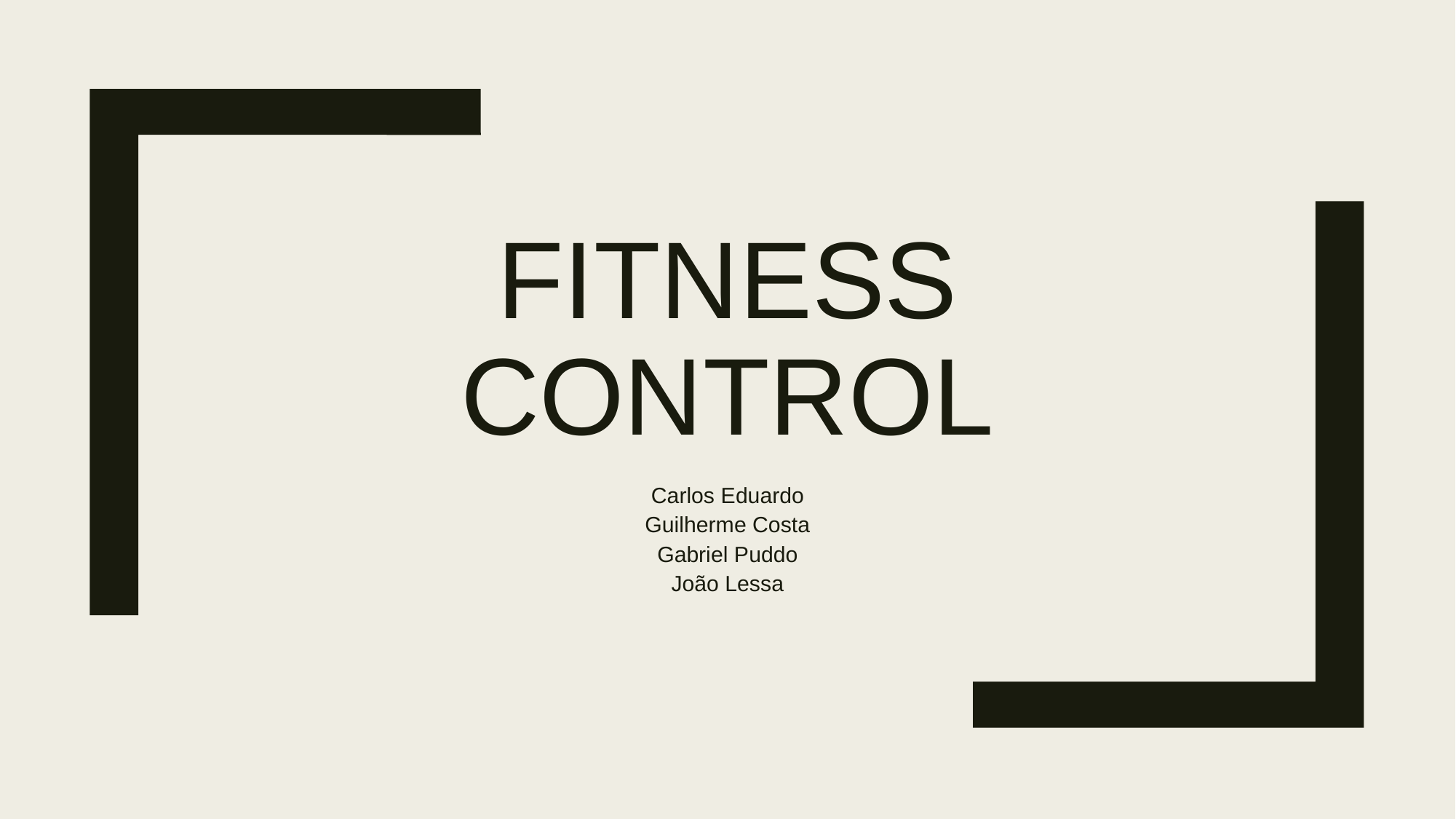

# Fitness control
Carlos Eduardo
Guilherme Costa
Gabriel Puddo
João Lessa